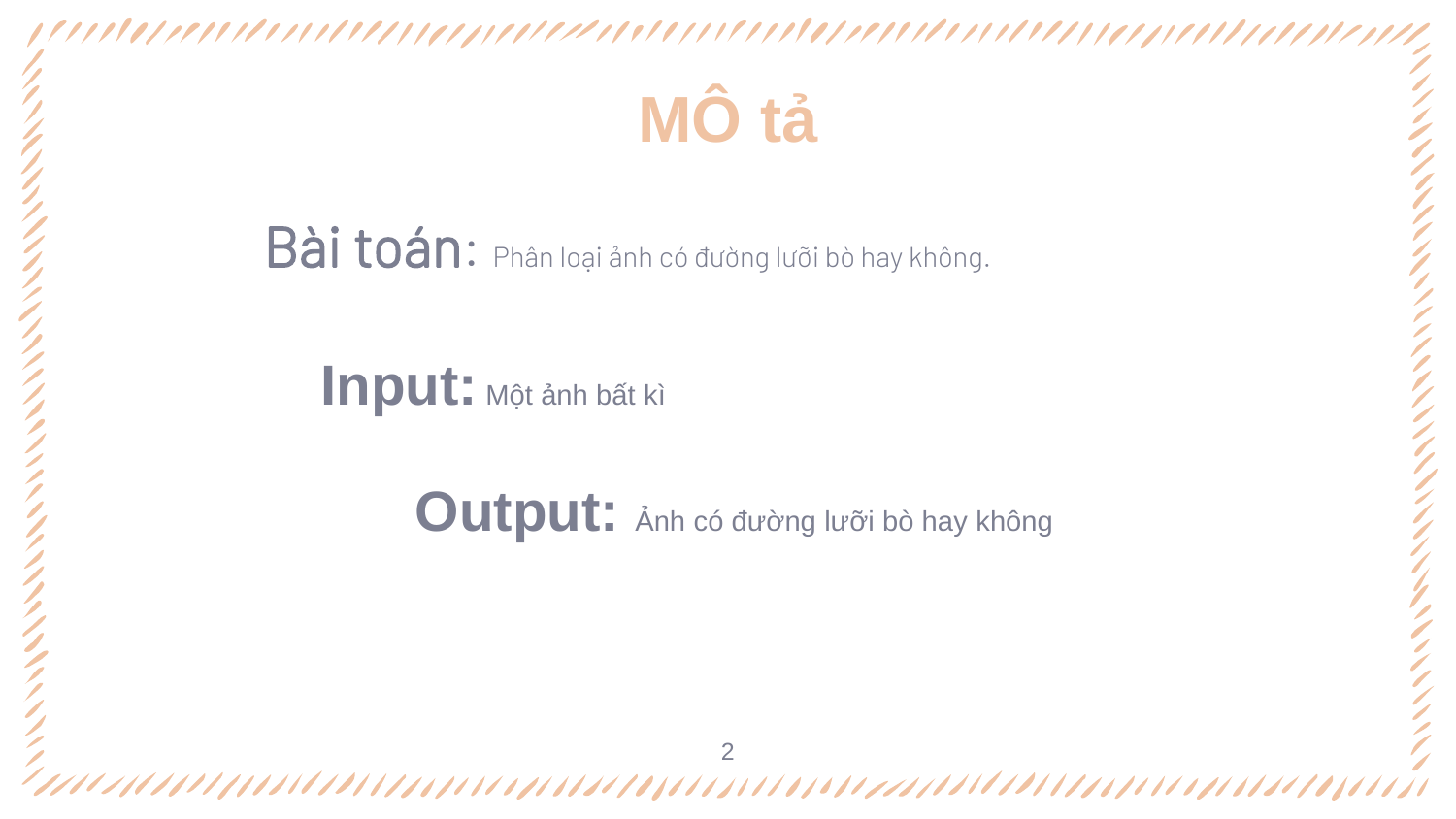

# MÔ tả
Bài toán: Phân loại ảnh có đường lưỡi bò hay không.

Input: Một ảnh bất kì

      Output: Ảnh có đường lưỡi bò hay không

2